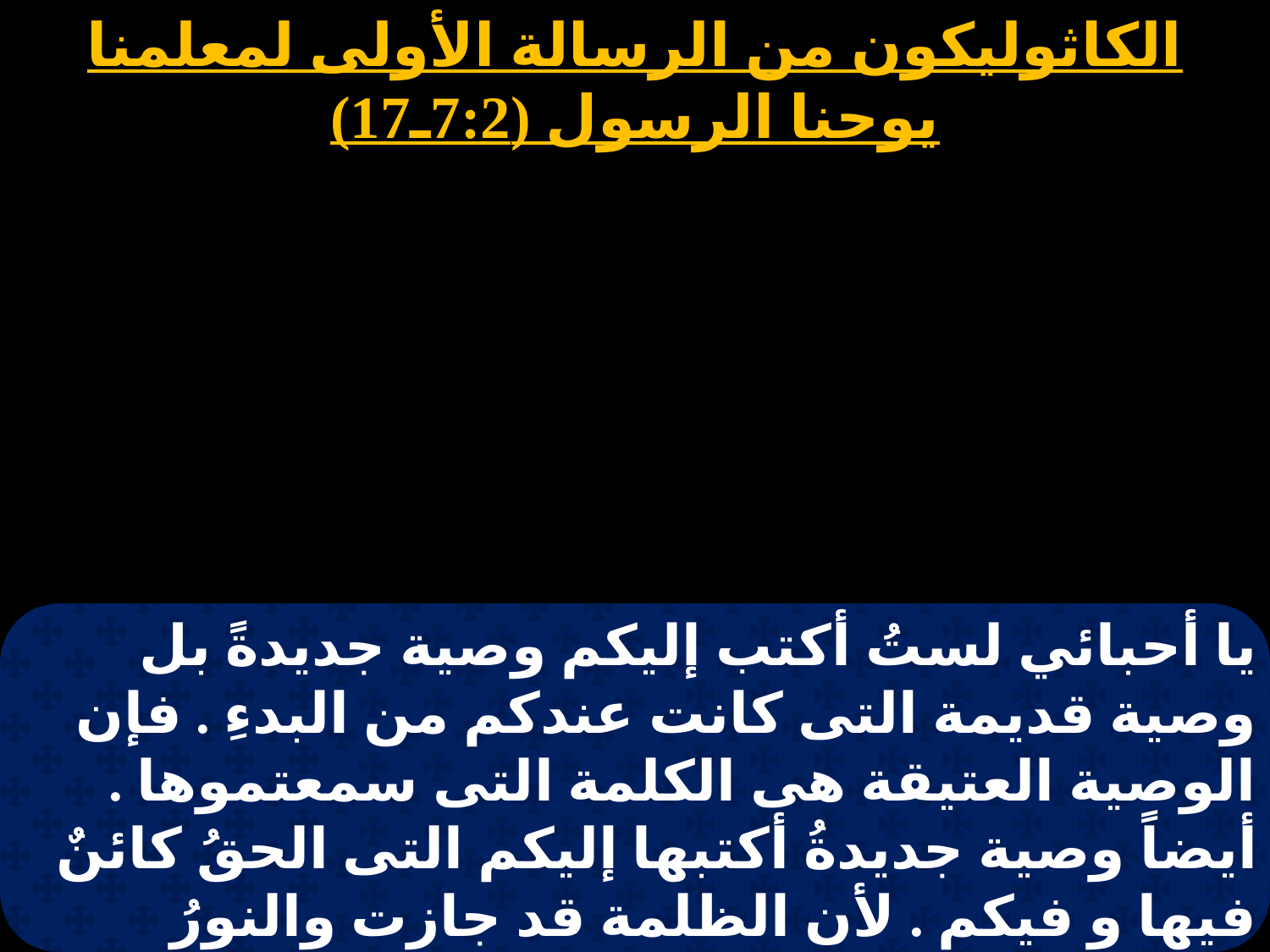

الكاثوليكون من الرسالة الأولى لمعلمنا يوحنا الرسول (7:2ـ17)
يا أحبائي لستُ أكتب إليكم وصية جديدةً بل وصية قديمة التى كانت عندكم من البدءِ . فإن الوصية العتيقة هى الكلمة التى سمعتموها . أيضاً وصية جديدةُ أكتبها إليكم التى الحقُ كائنٌ فيها و فيكم . لأن الظلمة قد جازت والنورُ الحقيقيُ الآن يُضئُ .